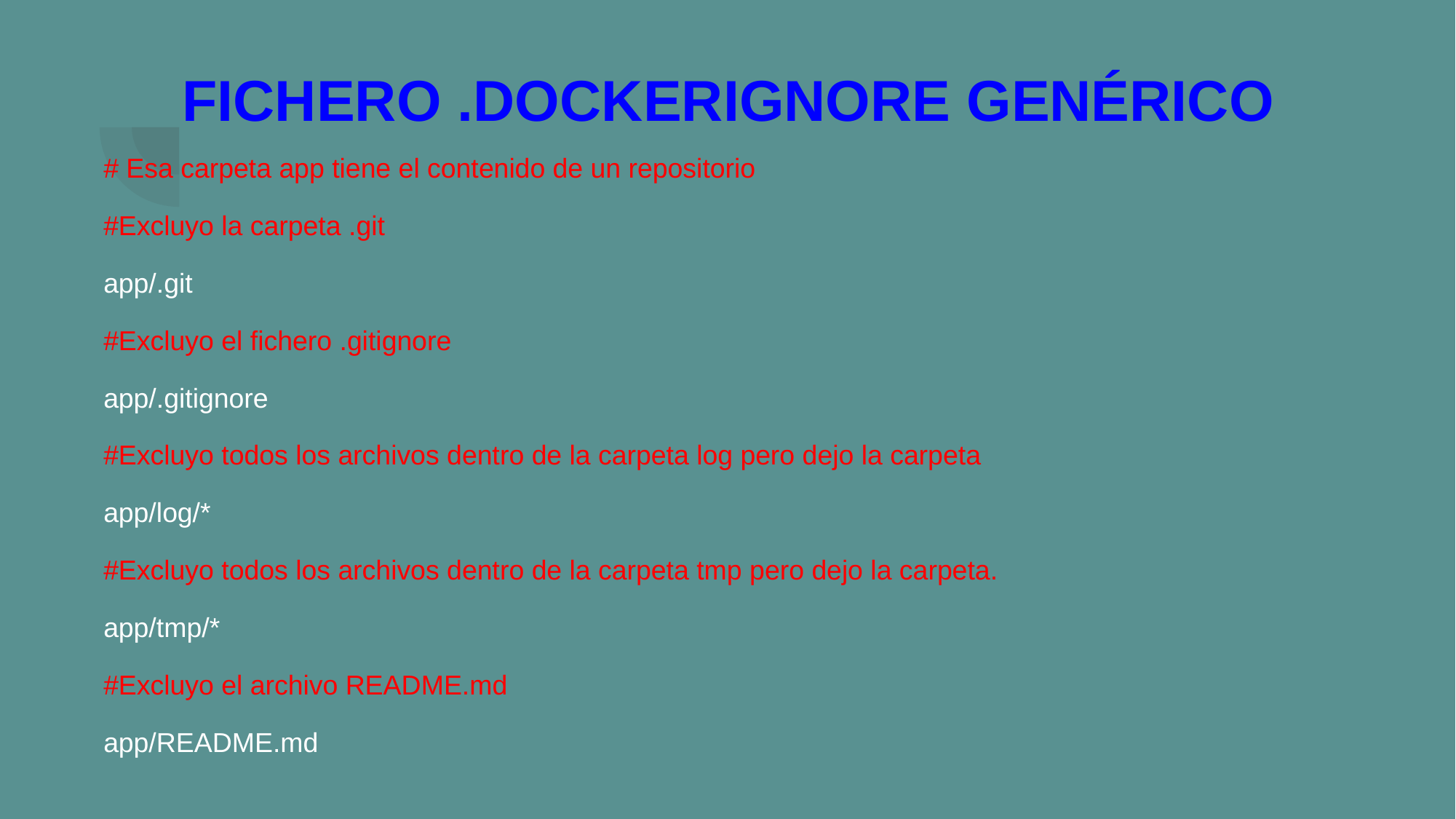

# FICHERO .DOCKERIGNORE GENÉRICO
# Esa carpeta app tiene el contenido de un repositorio
#Excluyo la carpeta .git
app/.git
#Excluyo el fichero .gitignore
app/.gitignore
#Excluyo todos los archivos dentro de la carpeta log pero dejo la carpeta
app/log/*
#Excluyo todos los archivos dentro de la carpeta tmp pero dejo la carpeta.
app/tmp/*
#Excluyo el archivo README.md
app/README.md